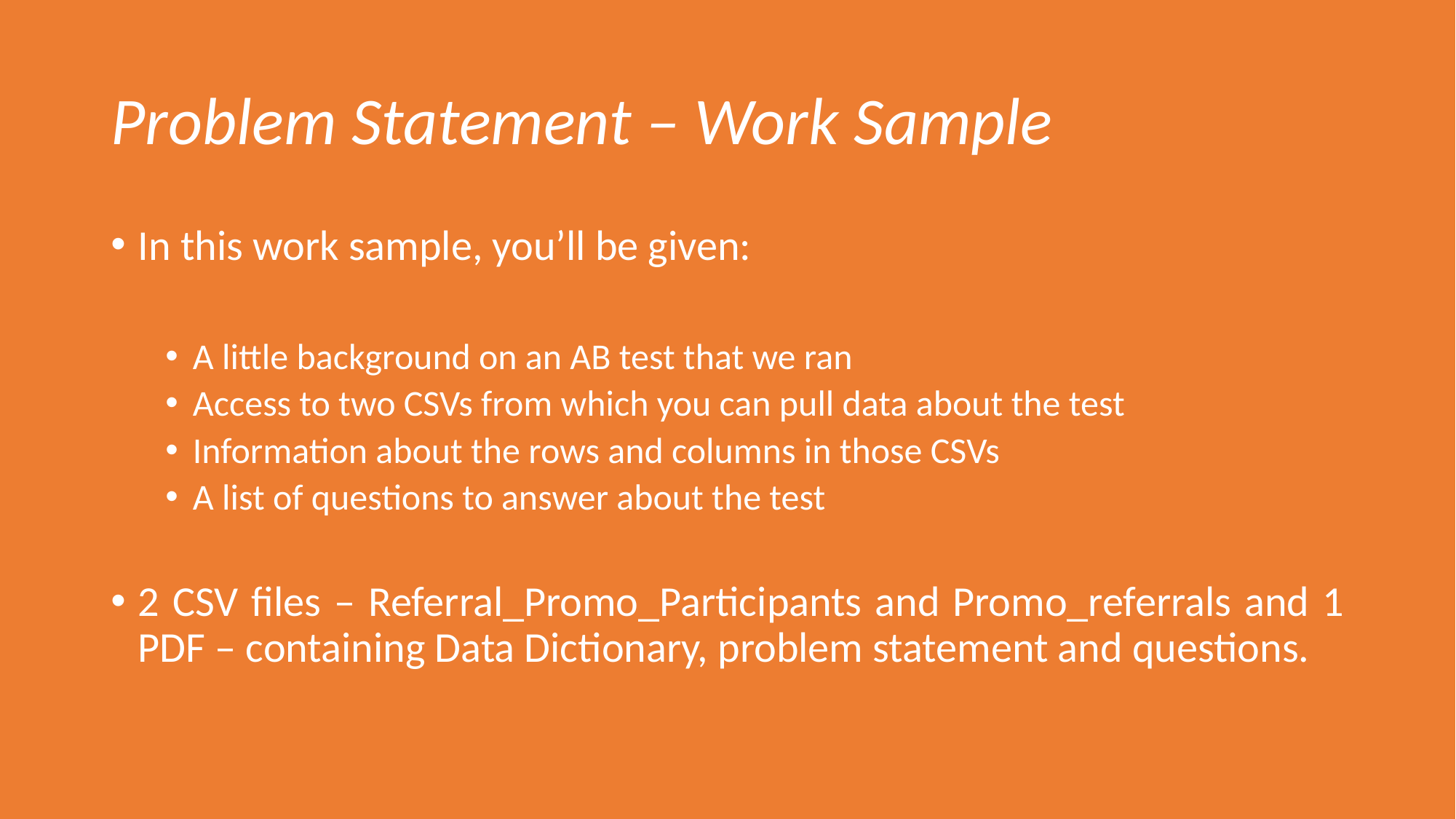

# Problem Statement – Work Sample
In this work sample, you’ll be given:

A little background on an AB test that we ran
Access to two CSVs from which you can pull data about the test
Information about the rows and columns in those CSVs
A list of questions to answer about the test

2 CSV files – Referral_Promo_Participants and Promo_referrals and 1 PDF – containing Data Dictionary, problem statement and questions.